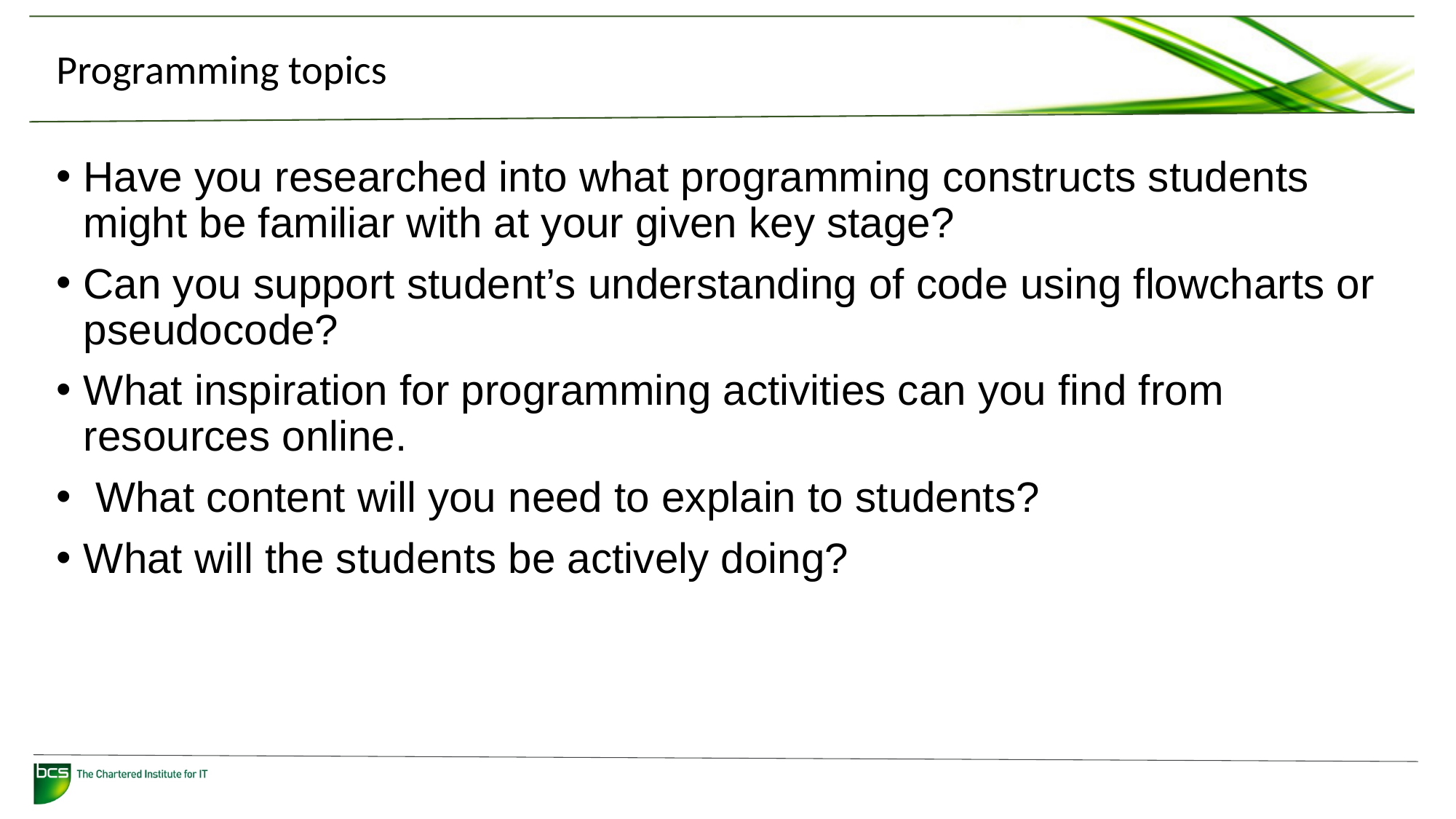

# Programming topics
Have you researched into what programming constructs students might be familiar with at your given key stage?
Can you support student’s understanding of code using flowcharts or pseudocode?
What inspiration for programming activities can you find from resources online.
 What content will you need to explain to students?
What will the students be actively doing?